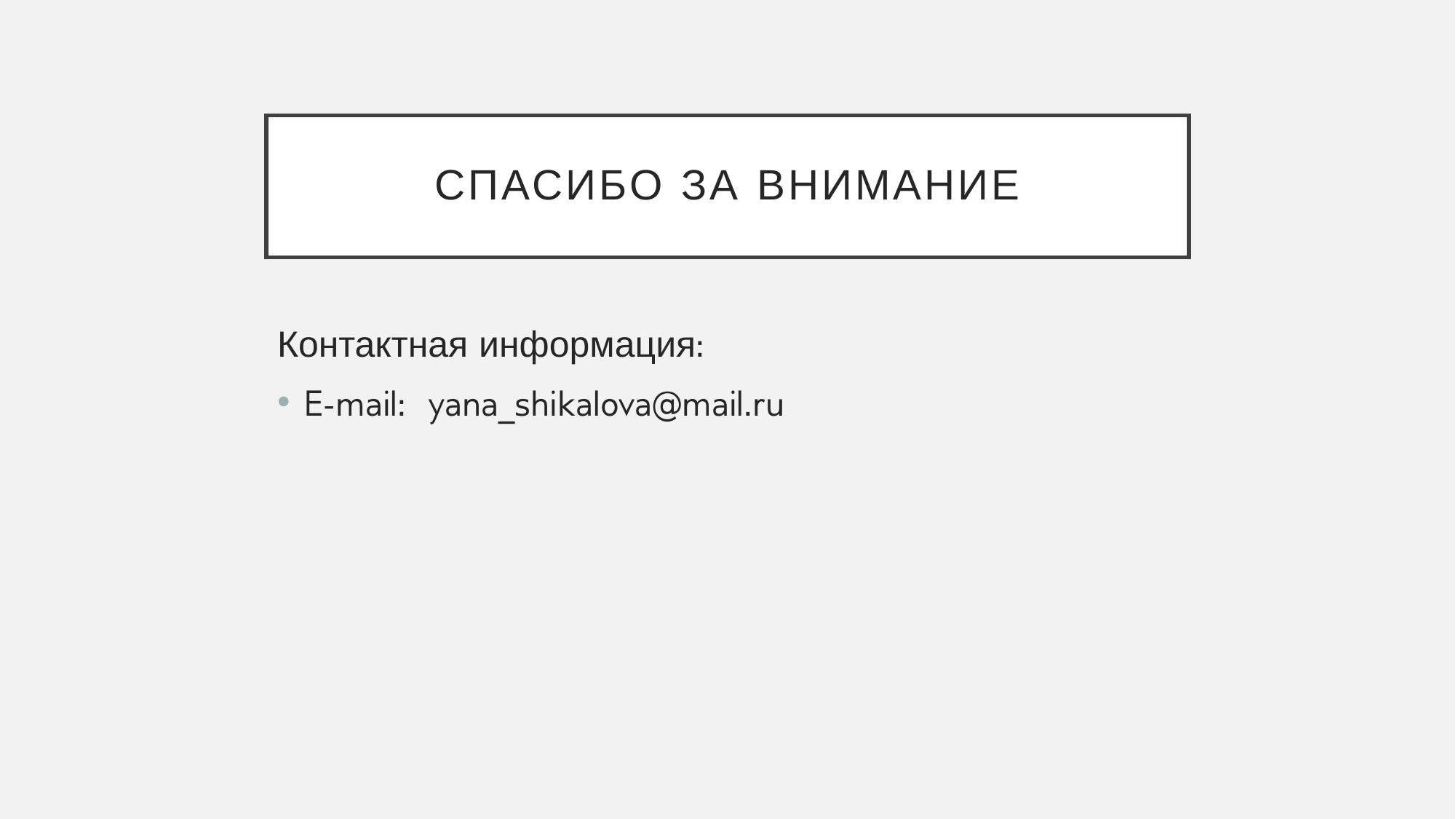

# Спасибо за внимание
Контактная информация:
E-mail:  yana_shikalova@mail.ru